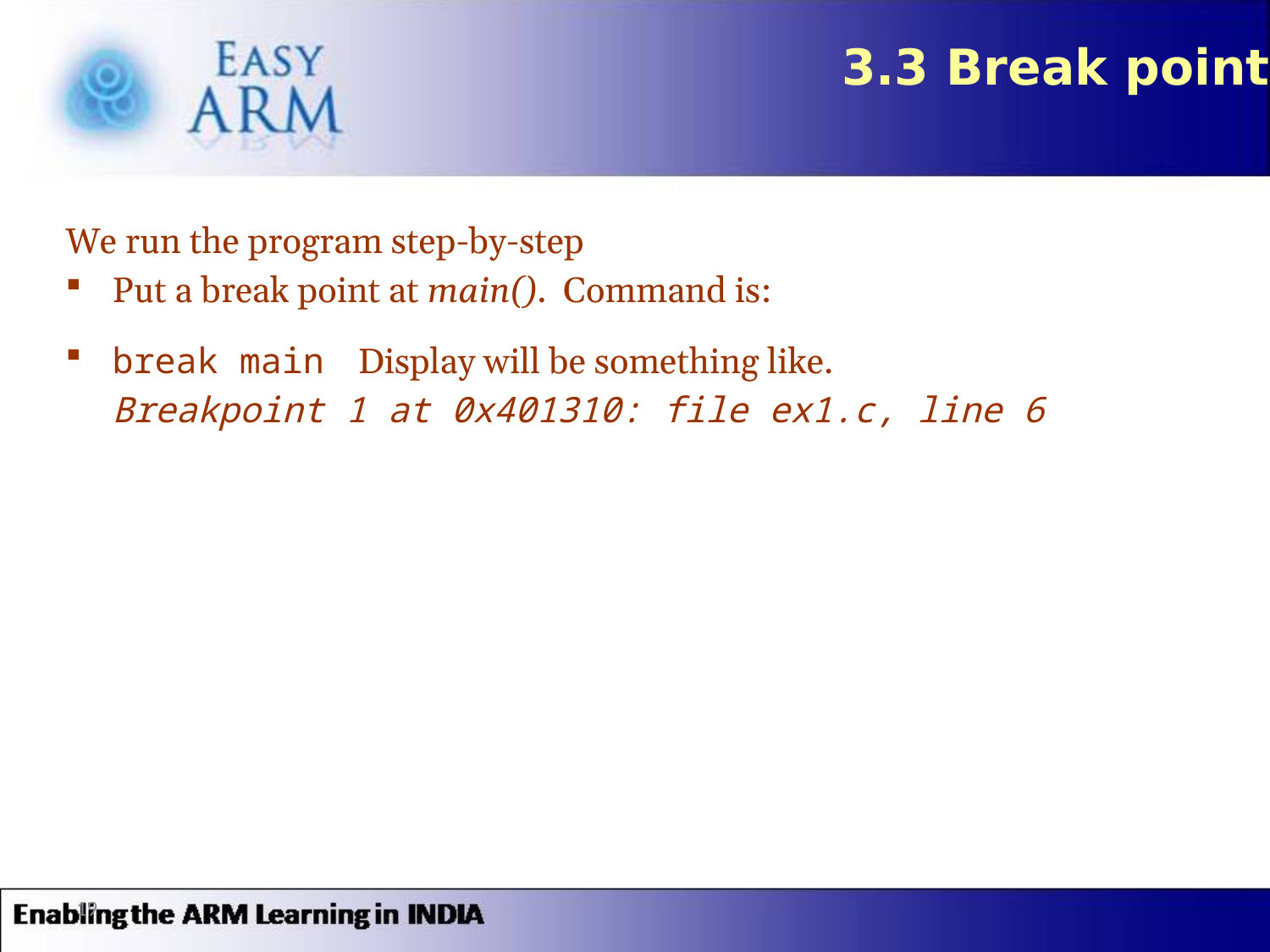

# 3.3 Break point

We run the program step-by-step
Put a break point at main().  Command is:
break main    Display will be something like.
	Breakpoint 1 at 0x401310: file ex1.c, line 6

19